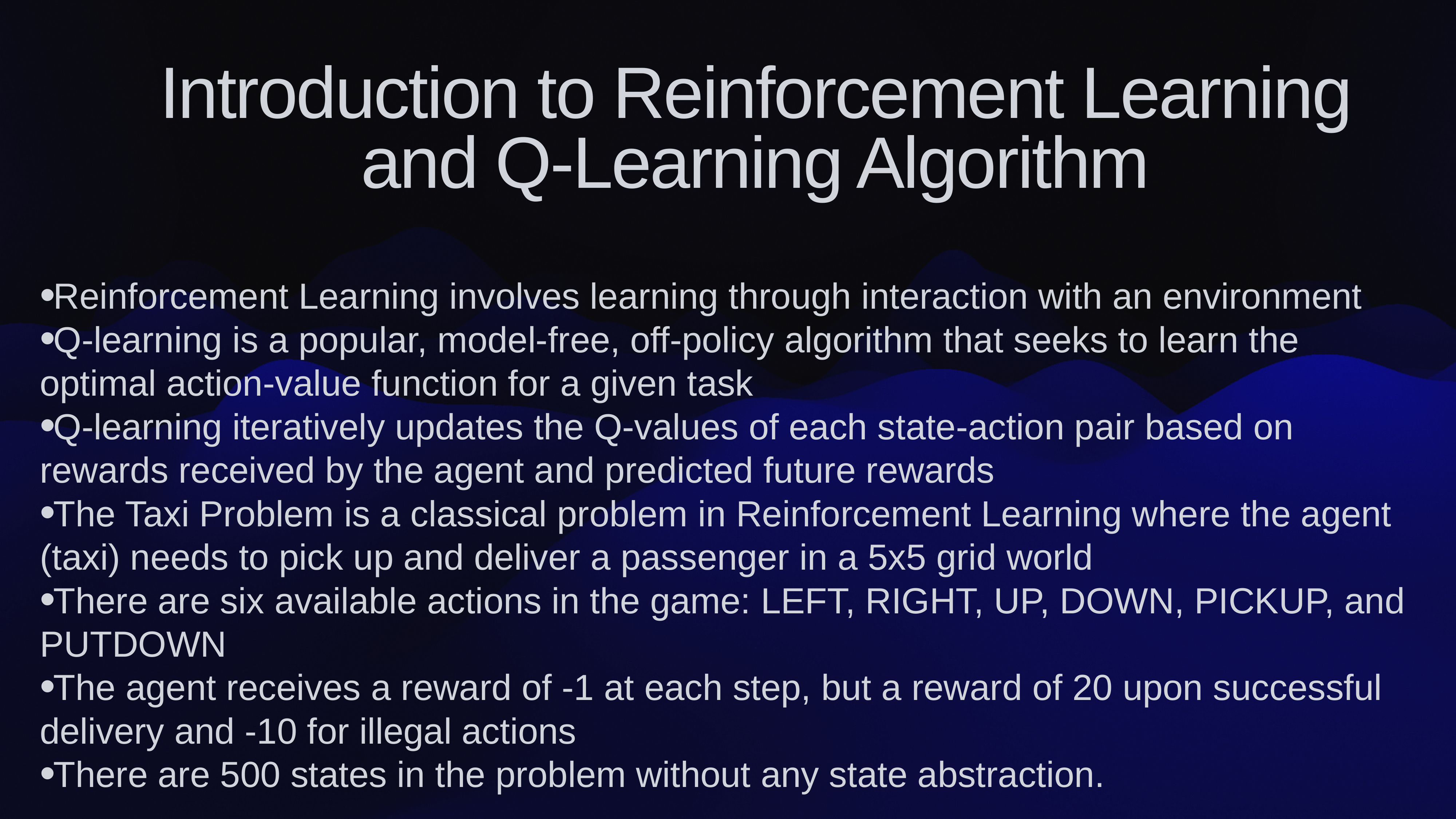

# Introduction to Reinforcement Learning and Q-Learning Algorithm
Reinforcement Learning involves learning through interaction with an environment
Q-learning is a popular, model-free, off-policy algorithm that seeks to learn the optimal action-value function for a given task
Q-learning iteratively updates the Q-values of each state-action pair based on rewards received by the agent and predicted future rewards
The Taxi Problem is a classical problem in Reinforcement Learning where the agent (taxi) needs to pick up and deliver a passenger in a 5x5 grid world
There are six available actions in the game: LEFT, RIGHT, UP, DOWN, PICKUP, and PUTDOWN
The agent receives a reward of -1 at each step, but a reward of 20 upon successful delivery and -10 for illegal actions
There are 500 states in the problem without any state abstraction.